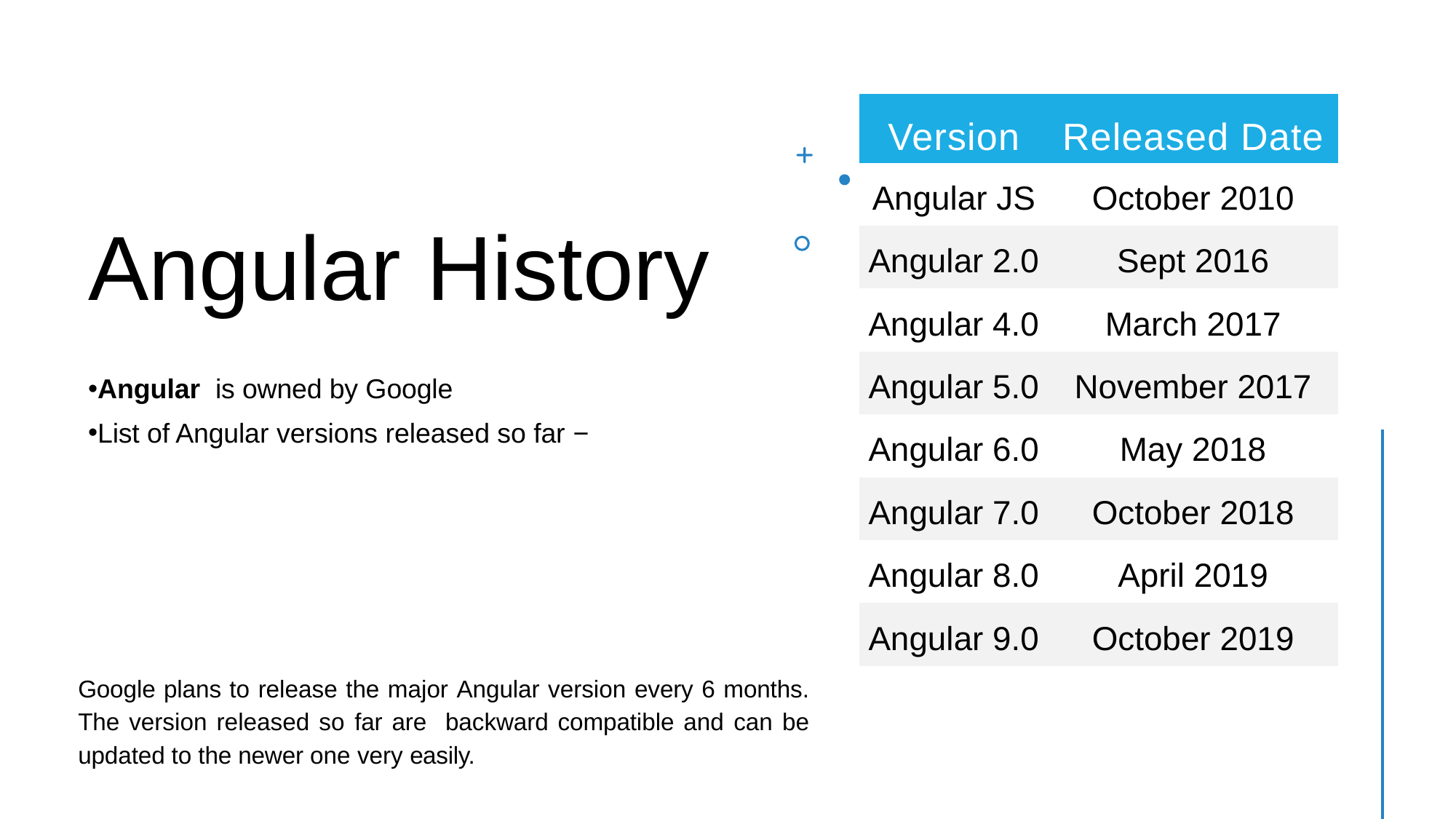

# Angular History
| Version | Released Date |
| --- | --- |
| Angular JS | October 2010 |
| Angular 2.0 | Sept 2016 |
| Angular 4.0 | March 2017 |
| Angular 5.0 | November 2017 |
| Angular 6.0 | May 2018 |
| Angular 7.0 | October 2018 |
| Angular 8.0 | April 2019 |
| Angular 9.0 | October 2019 |

Angular  is owned by Google
List of Angular versions released so far −
Google plans to release the major Angular version every 6 months. The version released so far are  backward compatible and can be updated to the newer one very easily.